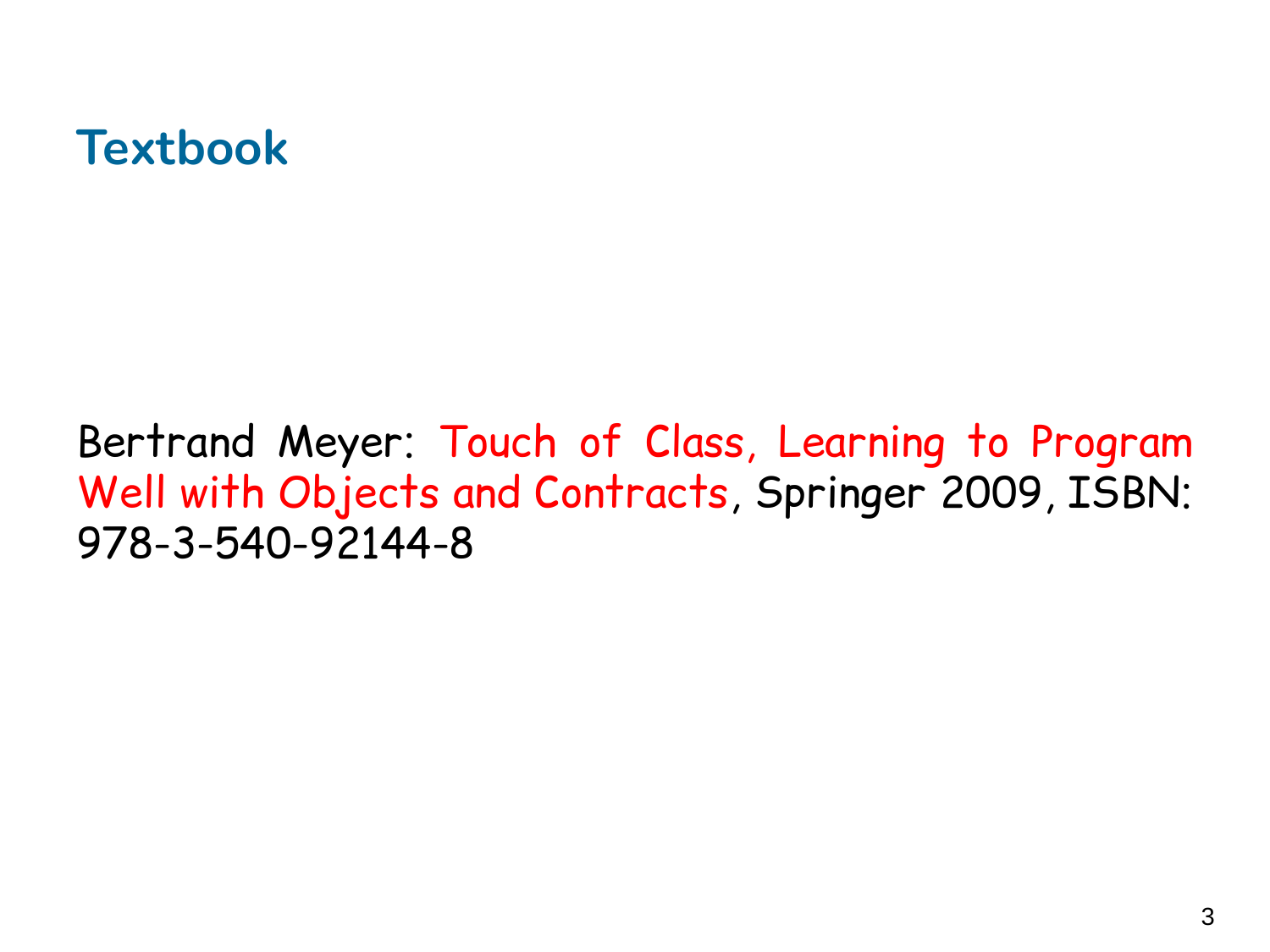

# Textbook
Bertrand Meyer: Touch of Class, Learning to Program Well with Objects and Contracts, Springer 2009, ISBN: 978-3-540-92144-8

3